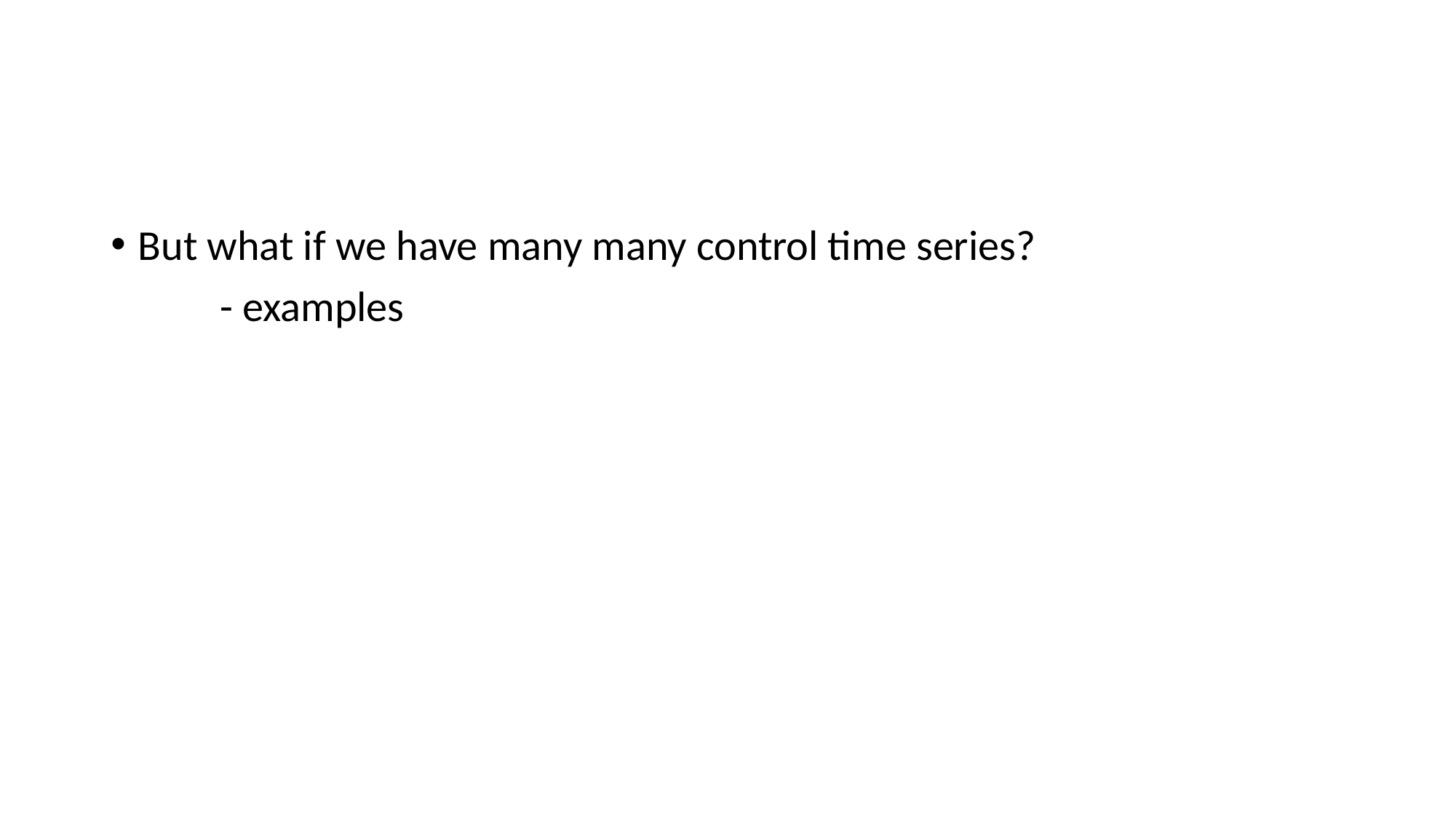

#
But what if we have many many control time series?
	- examples